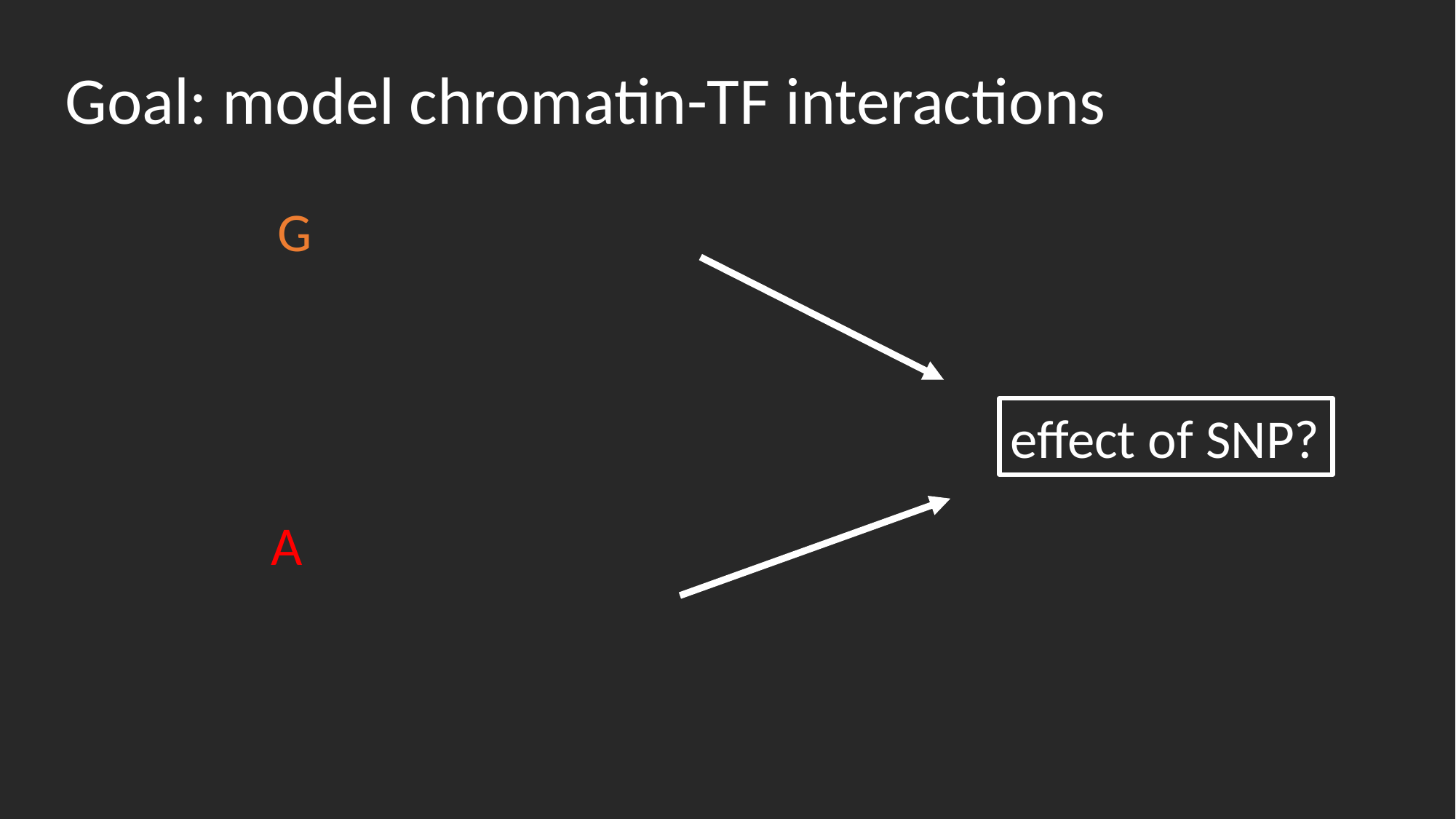

Goal: model chromatin-TF interactions
G
effect of SNP?
A